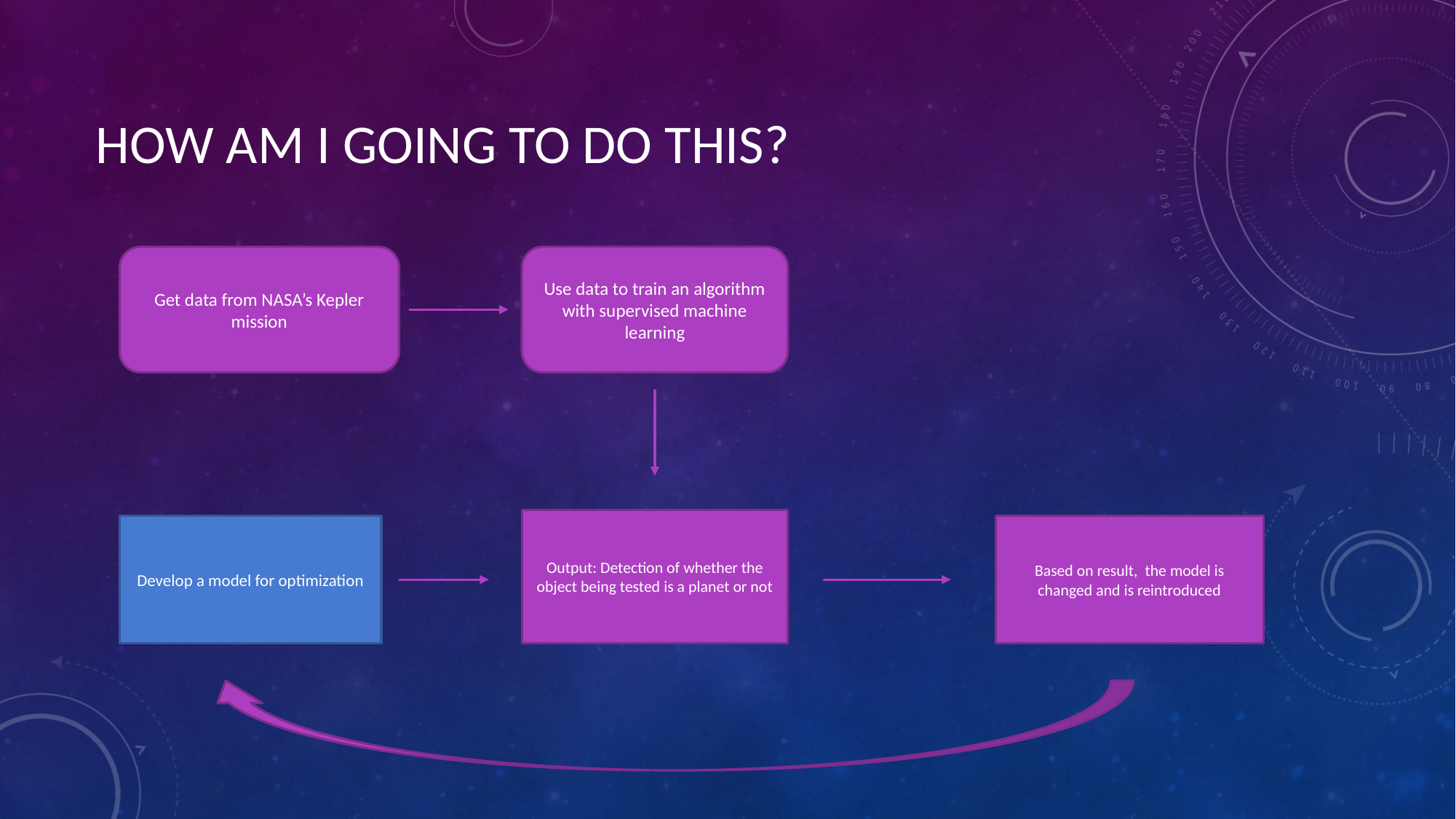

# How Am I Going To DO This?
Get data from NASA’s Kepler mission
Use data to train an algorithm with supervised machine learning
Output: Detection of whether the object being tested is a planet or not
Develop a model for optimization
Based on result,  the model is changed and is reintroduced